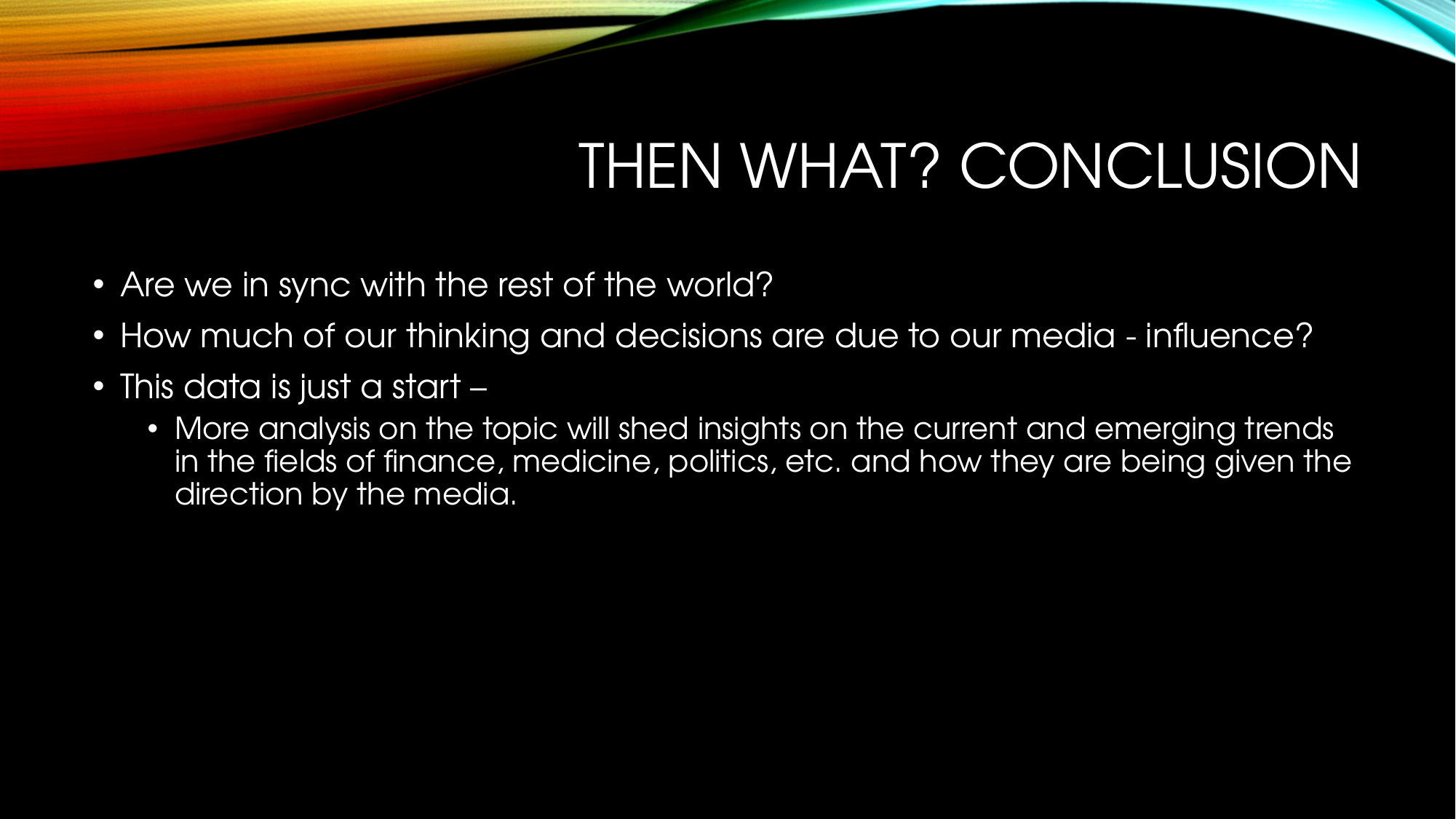

# Then What? Conclusion
Are we in sync with the rest of the world?
How much of our thinking and decisions are due to our media - influence?
This data is just a start –
More analysis on the topic will shed insights on the current and emerging trends in the fields of finance, medicine, politics, etc. and how they are being given the direction by the media.